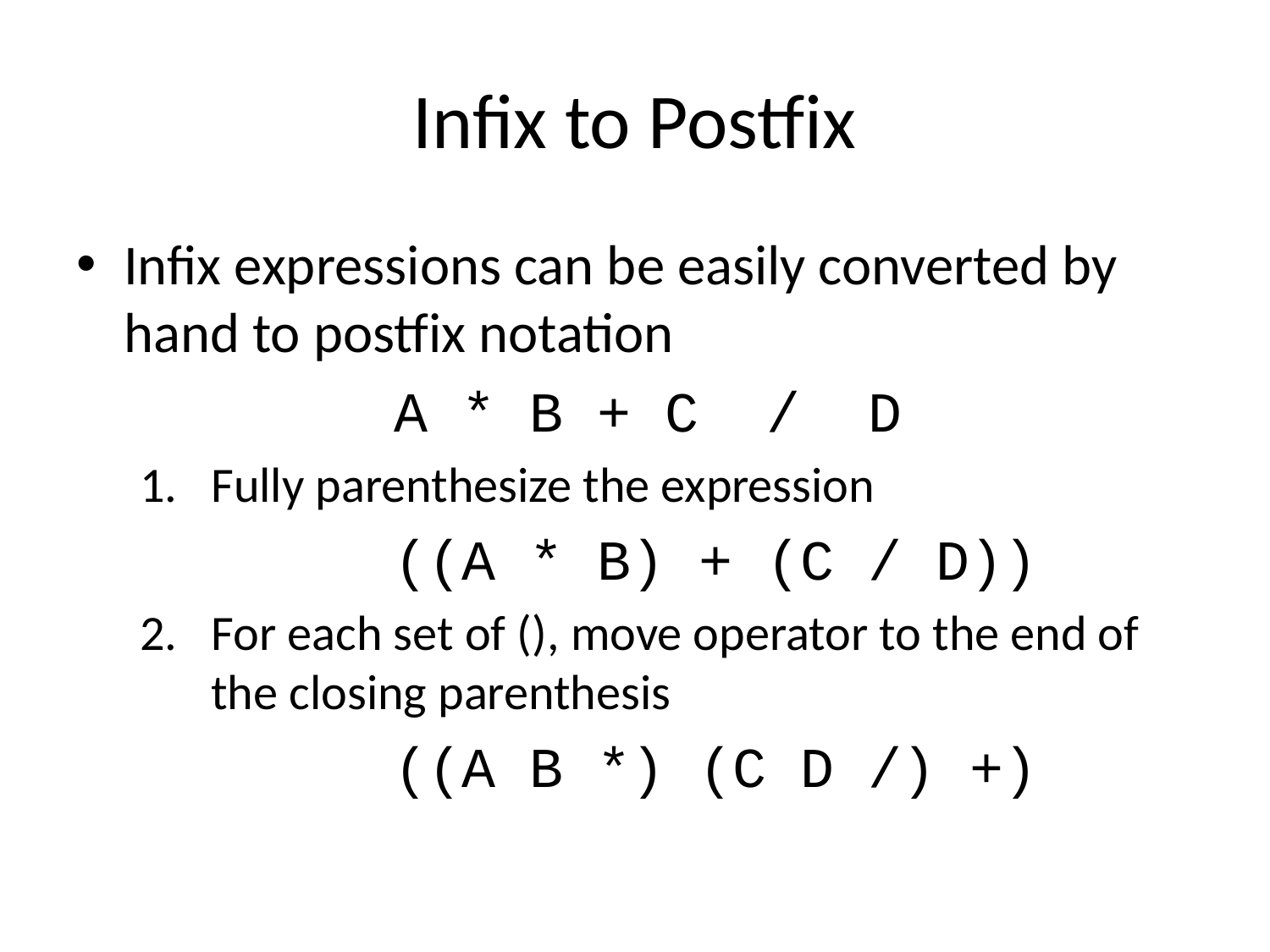

# Infix to Postfix
Infix expressions can be easily converted by hand to postfix notation
		A * B + C  /  D
Fully parenthesize the expression
		((A * B) + (C / D))
For each set of (), move operator to the end of the closing parenthesis
		((A B *) (C D /) +)